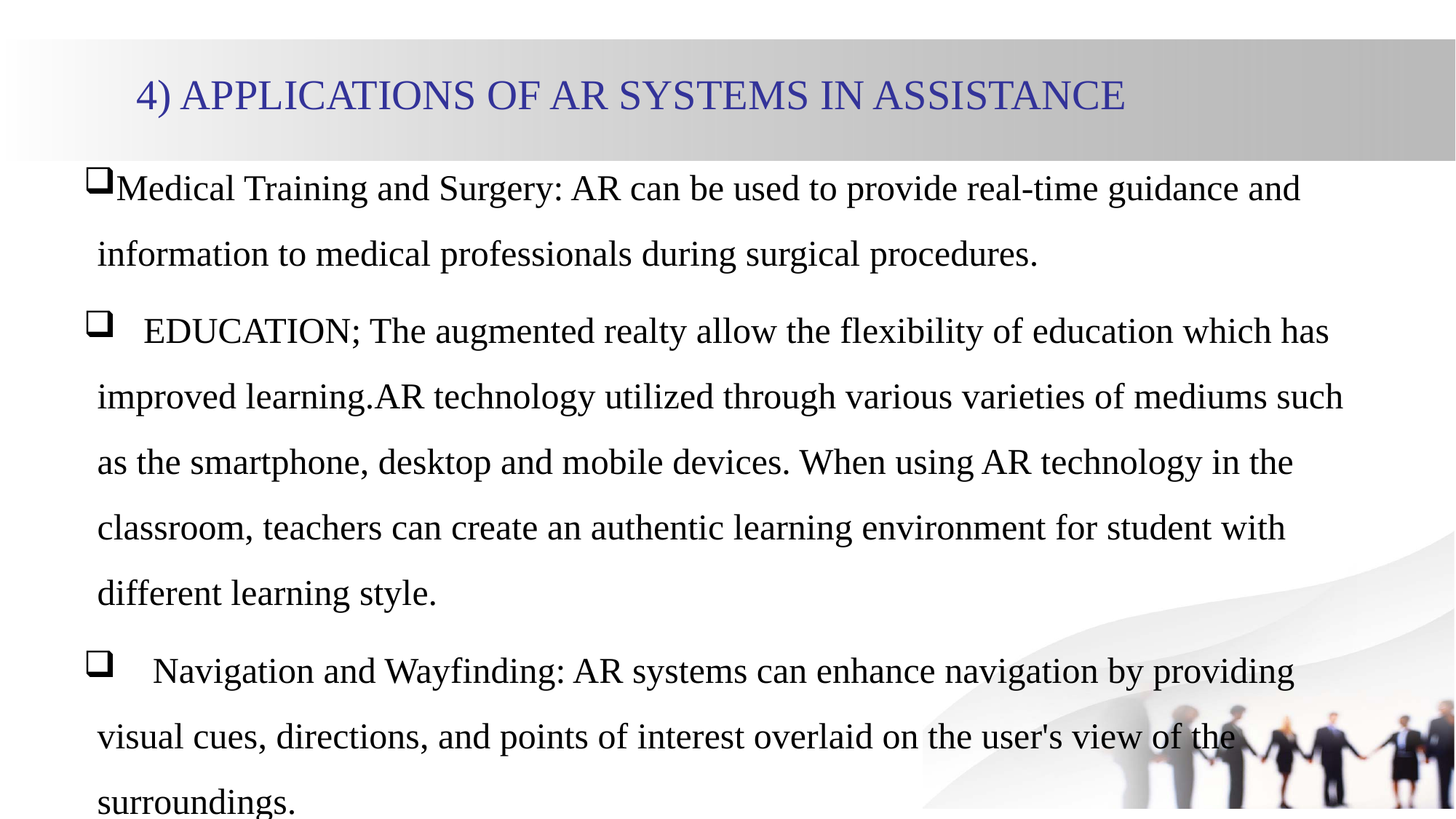

# 4) APPLICATIONS OF AR SYSTEMS IN ASSISTANCE
Medical Training and Surgery: AR can be used to provide real-time guidance and information to medical professionals during surgical procedures.
   EDUCATION; The augmented realty allow the flexibility of education which has improved learning.AR technology utilized through various varieties of mediums such as the smartphone, desktop and mobile devices. When using AR technology in the classroom, teachers can create an authentic learning environment for student with different learning style.
    Navigation and Wayfinding: AR systems can enhance navigation by providing visual cues, directions, and points of interest overlaid on the user's view of the surroundings.